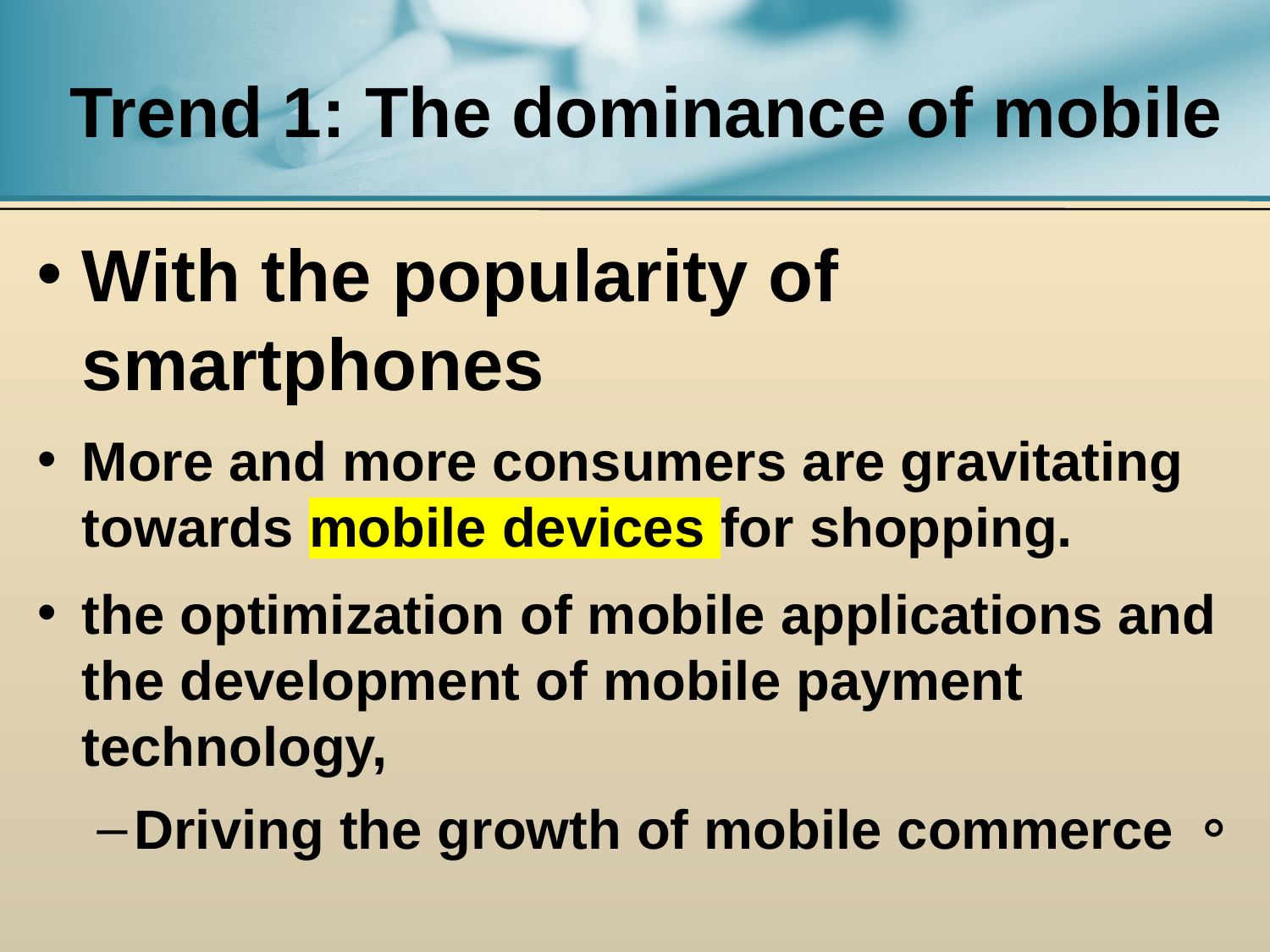

# Trend 1: The dominance of mobile
With the popularity of smartphones
More and more consumers are gravitating towards mobile devices for shopping.
the optimization of mobile applications and the development of mobile payment technology,
Driving the growth of mobile commerce。